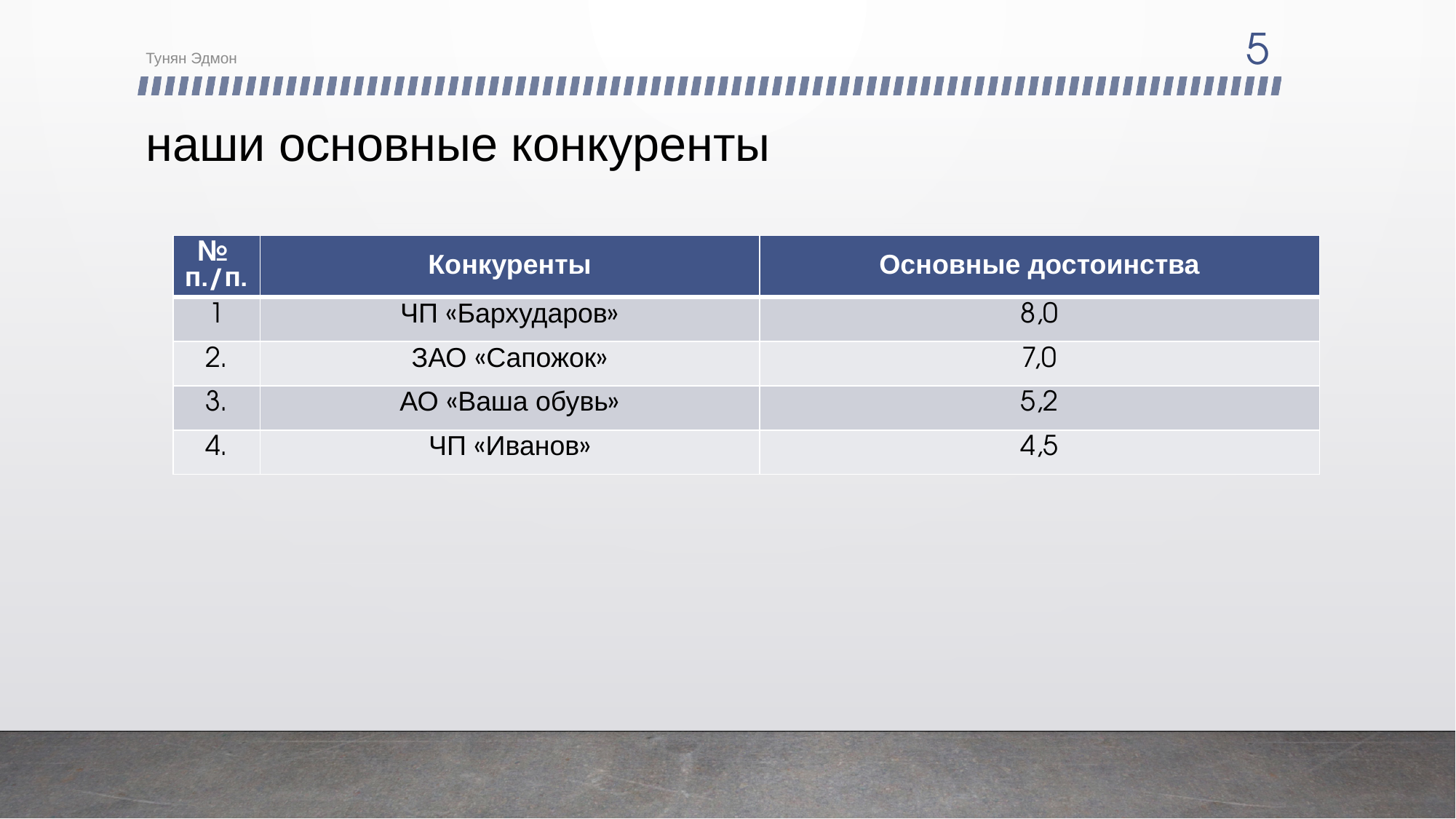

5
Тунян Эдмон
# наши основные конкуренты
| № п./п. | Конкуренты | Основные достоинства |
| --- | --- | --- |
| 1 | ЧП «Бархударов» | 8,0 |
| 2. | ЗАО «Сапожок» | 7,0 |
| 3. | АО «Ваша обувь» | 5,2 |
| 4. | ЧП «Иванов» | 4,5 |